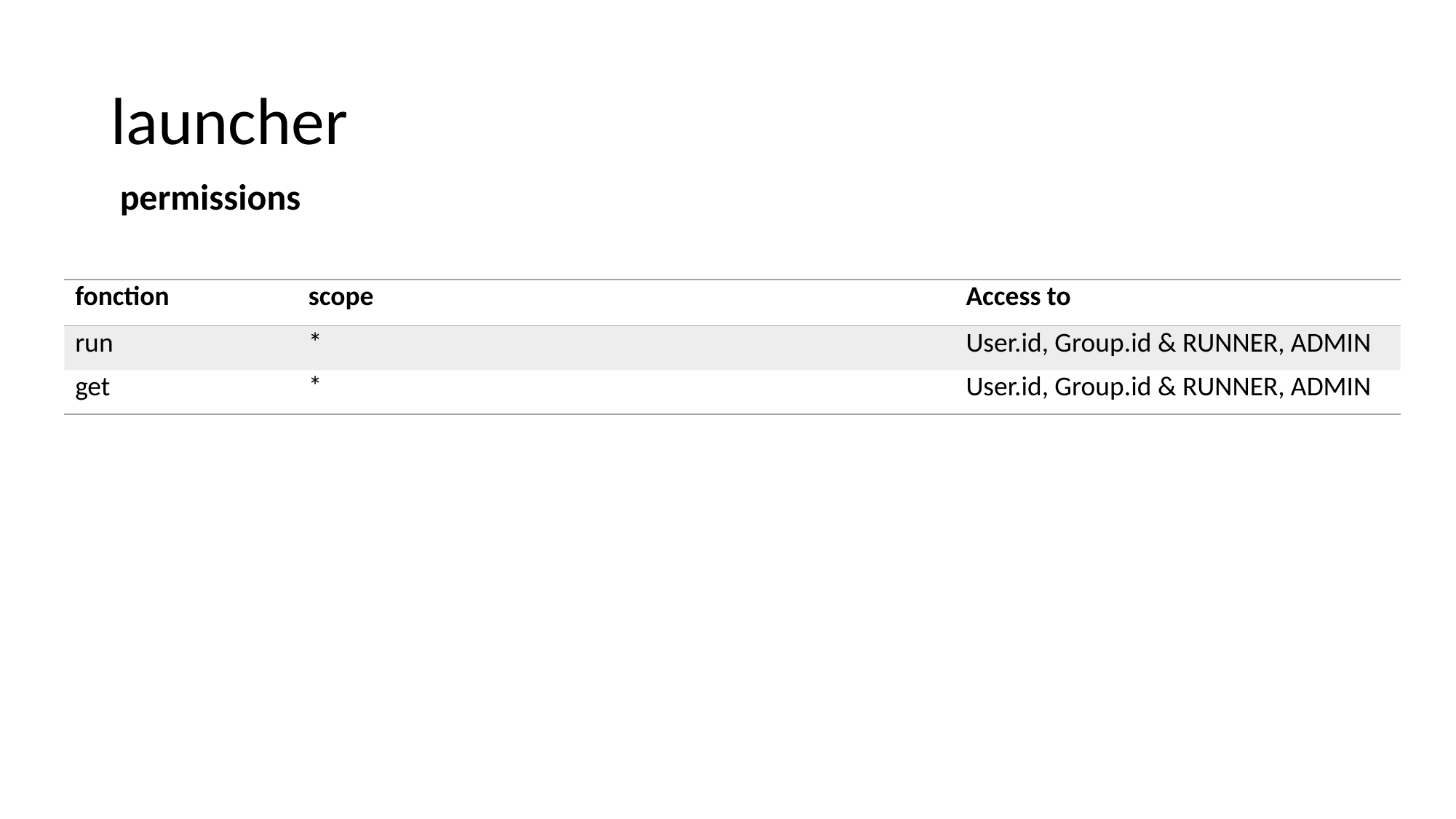

# launcher
permissions
| fonction | scope | Access to |
| --- | --- | --- |
| run | \* | User.id, Group.id & RUNNER, ADMIN |
| get | \* | User.id, Group.id & RUNNER, ADMIN |